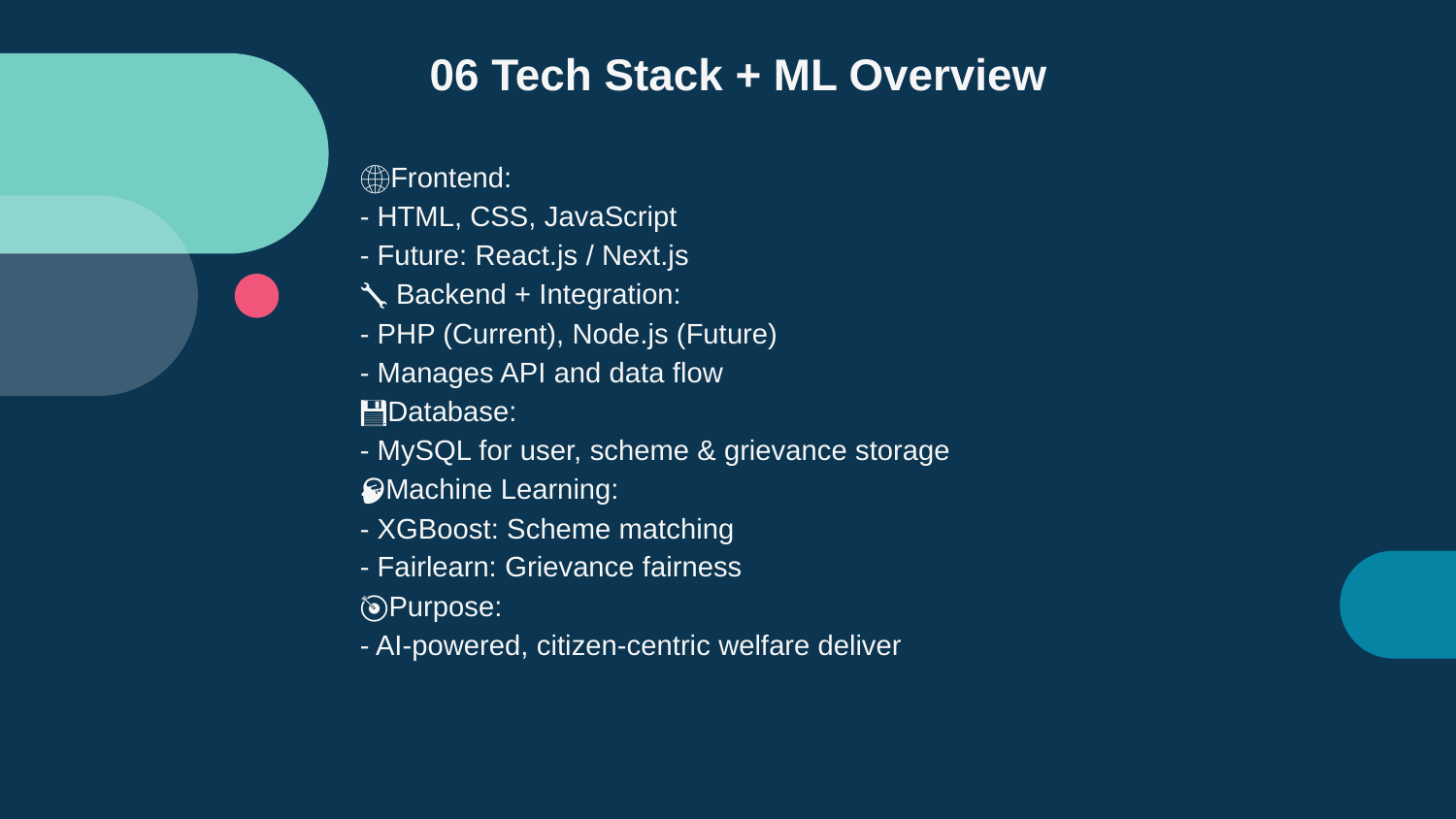

# 06 Tech Stack + ML Overview
🌐Frontend:
- HTML, CSS, JavaScript
- Future: React.js / Next.js
🔧 Backend + Integration:
- PHP (Current), Node.js (Future)
- Manages API and data flow
💾Database:
- MySQL for user, scheme & grievance storage
🧠Machine Learning:
- XGBoost: Scheme matching
- Fairlearn: Grievance fairness
🎯Purpose:
- AI-powered, citizen-centric welfare deliver